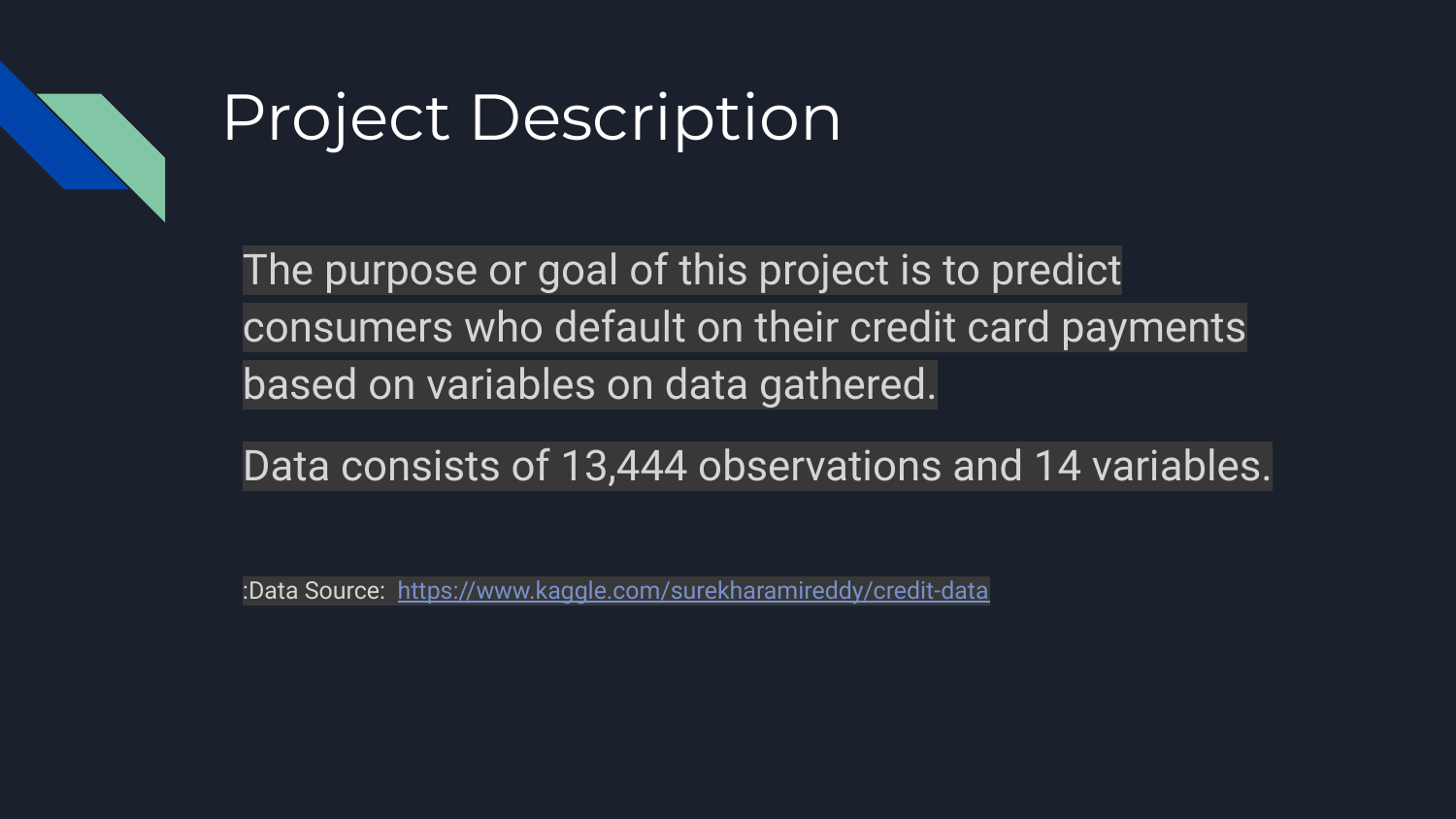

# Project Description
The purpose or goal of this project is to predict consumers who default on their credit card payments based on variables on data gathered.
Data consists of 13,444 observations and 14 variables.

:Data Source:  https://www.kaggle.com/surekharamireddy/credit-data